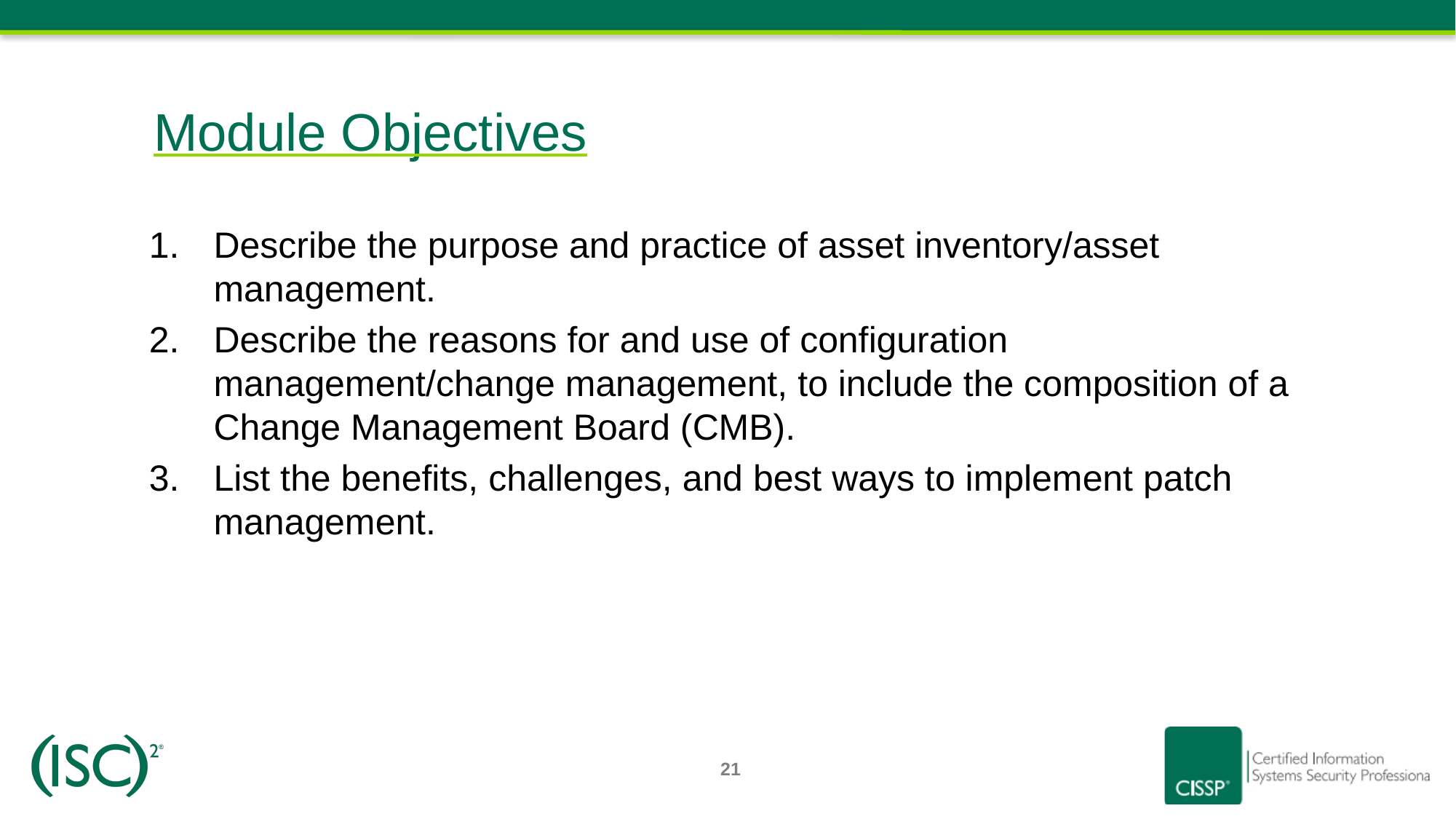

# Module Objectives
Describe the purpose and practice of asset inventory/asset management.
Describe the reasons for and use of configuration management/change management, to include the composition of a Change Management Board (CMB).
List the benefits, challenges, and best ways to implement patch management.